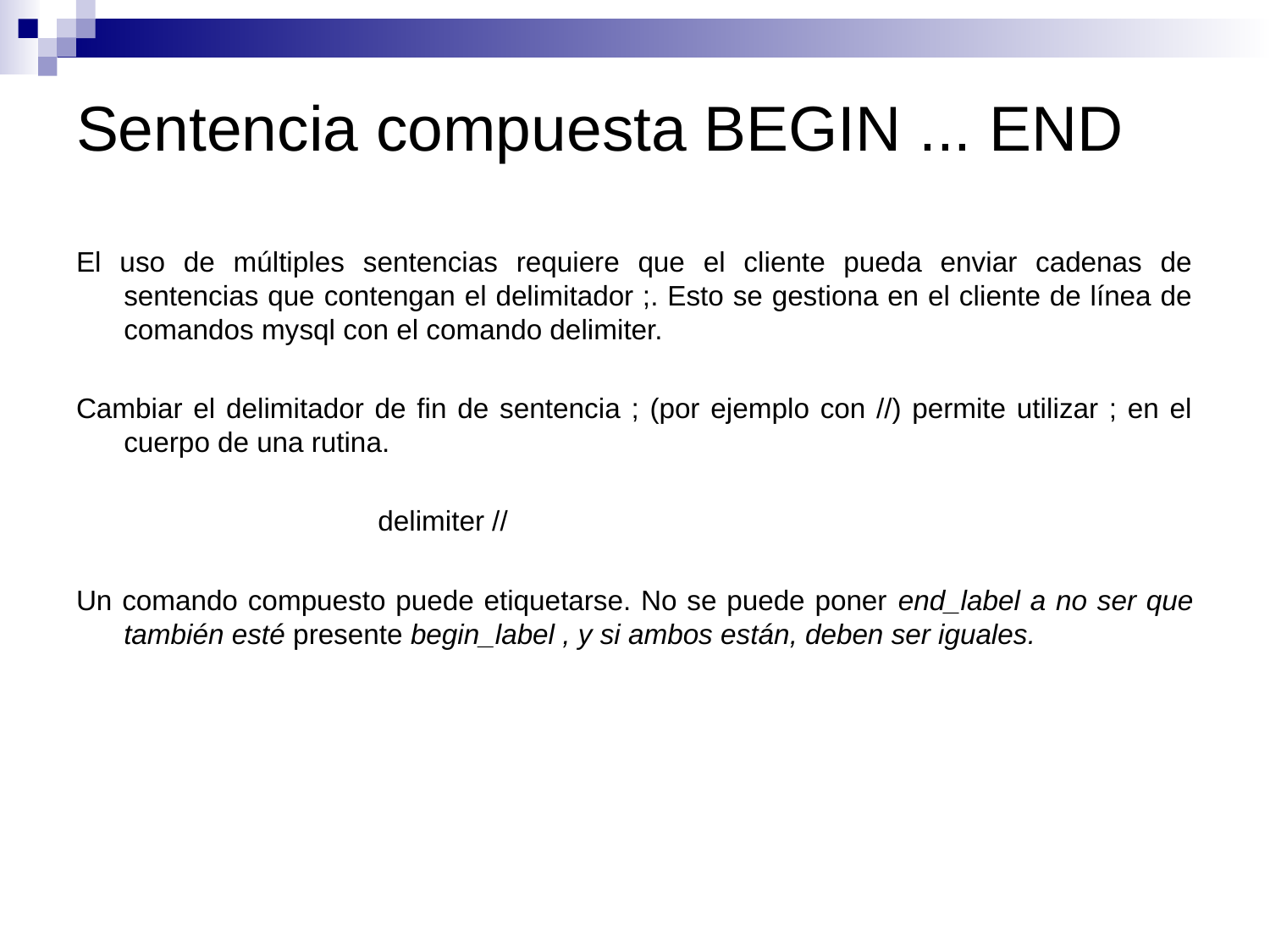

# Sentencia compuesta BEGIN ... END

El uso de múltiples sentencias requiere que el cliente pueda enviar cadenas de sentencias que contengan el delimitador ;. Esto se gestiona en el cliente de línea de comandos mysql con el comando delimiter.

Cambiar el delimitador de fin de sentencia ; (por ejemplo con //) permite utilizar ; en el cuerpo de una rutina.

			delimiter //

Un comando compuesto puede etiquetarse. No se puede poner end_label a no ser que también esté presente begin_label , y si ambos están, deben ser iguales.